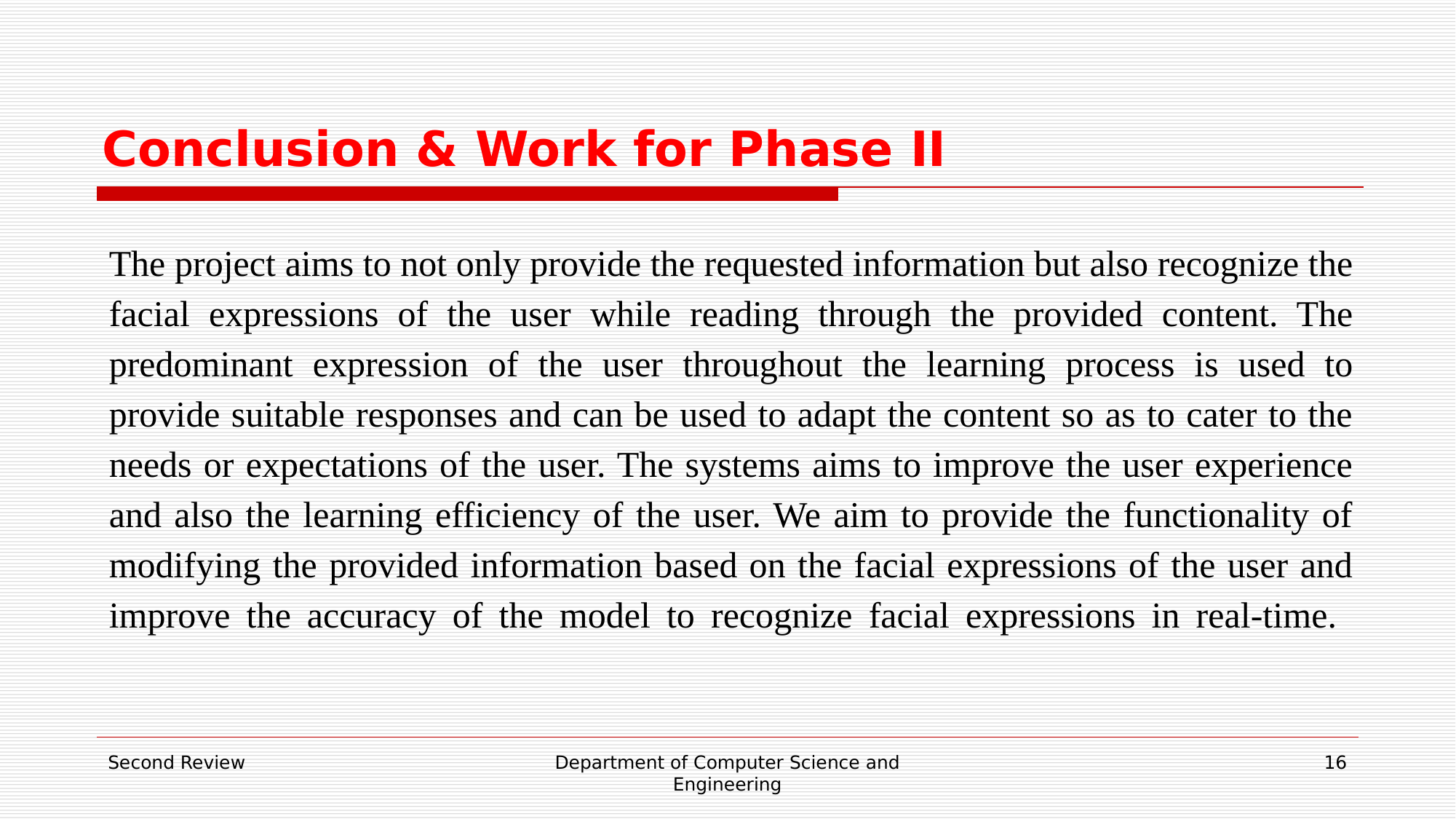

# Conclusion & Work for Phase II
The project aims to not only provide the requested information but also recognize the facial expressions of the user while reading through the provided content. The predominant expression of the user throughout the learning process is used to provide suitable responses and can be used to adapt the content so as to cater to the needs or expectations of the user. The systems aims to improve the user experience and also the learning efficiency of the user. We aim to provide the functionality of modifying the provided information based on the facial expressions of the user and improve the accuracy of the model to recognize facial expressions in real-time.

Second Review
Department of Computer Science and Engineering
16